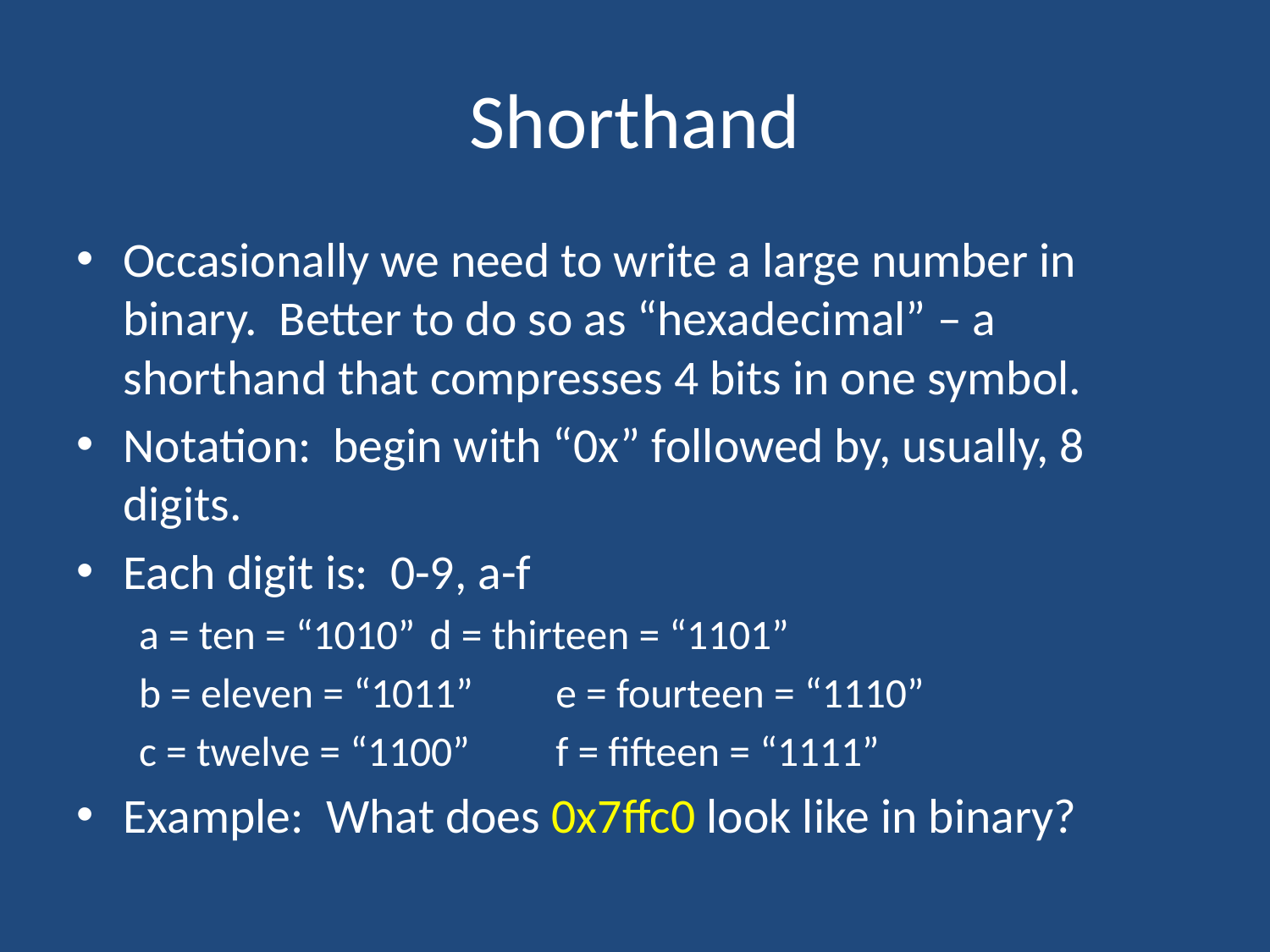

# Shorthand
Occasionally we need to write a large number in binary.  Better to do so as “hexadecimal” – a shorthand that compresses 4 bits in one symbol.
Notation:  begin with “0x” followed by, usually, 8 digits.
Each digit is:  0-9, a-f
a = ten = “1010”			d = thirteen = “1101”
b = eleven = “1011”		e = fourteen = “1110”
c = twelve = “1100”		f = fifteen = “1111”
Example:  What does 0x7ffc0 look like in binary?